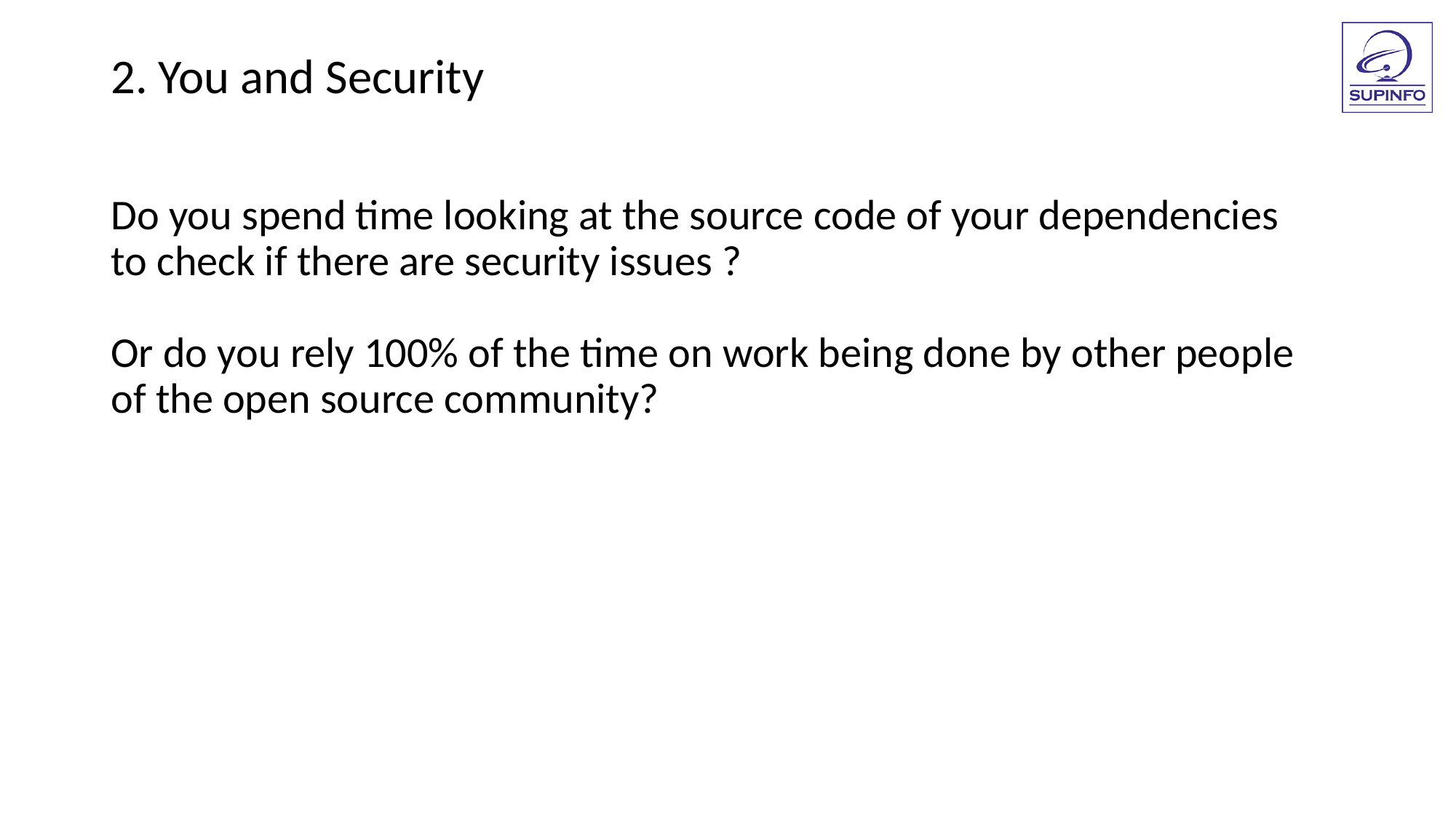

2. You and Security

Do you spend time looking at the source code of your dependencies
to check if there are security issues ?

Or do you rely 100% of the time on work being done by other people
of the open source community?